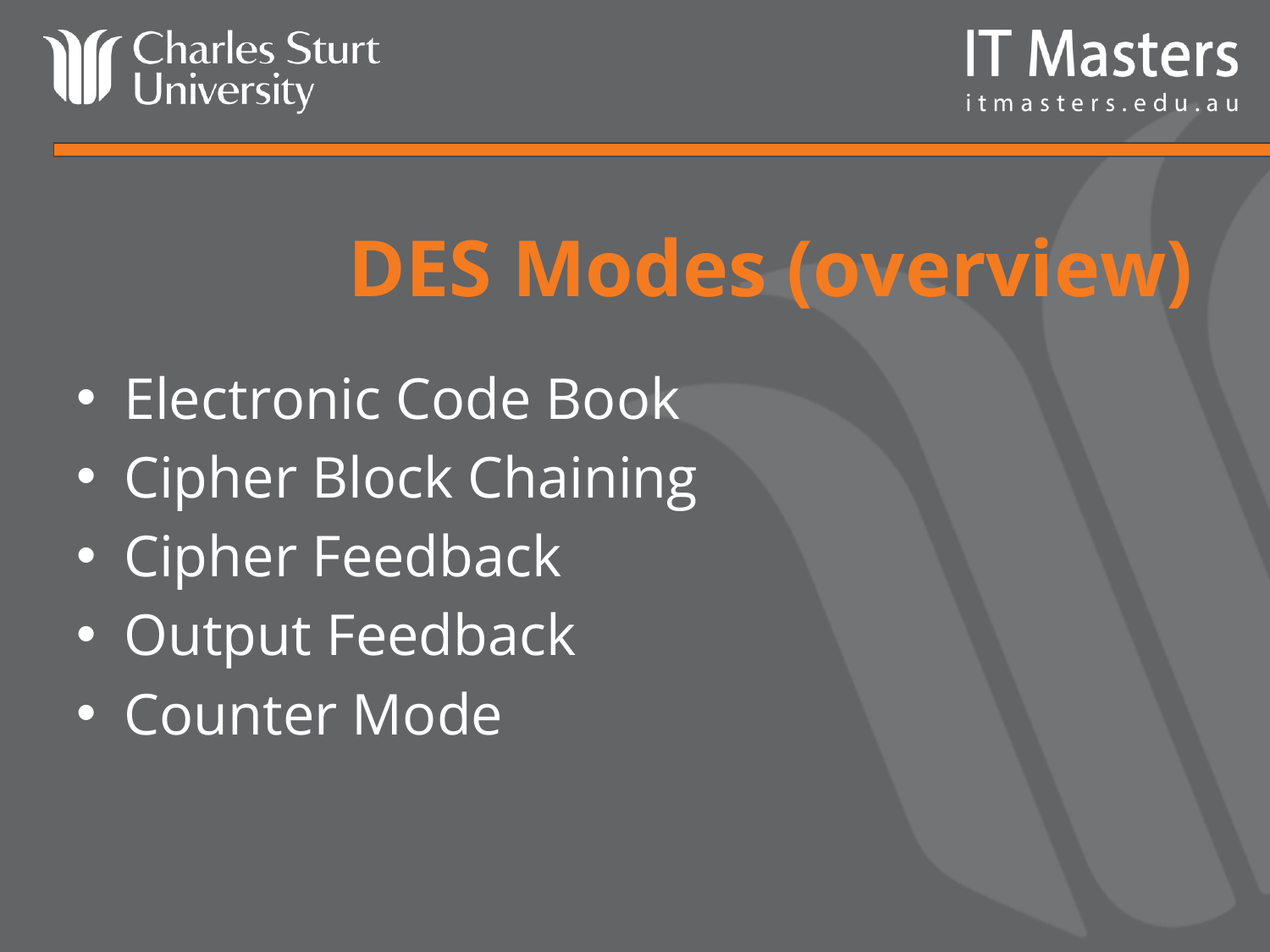

# DES Modes (overview)
Electronic Code Book
Cipher Block Chaining
Cipher Feedback
Output Feedback
Counter Mode